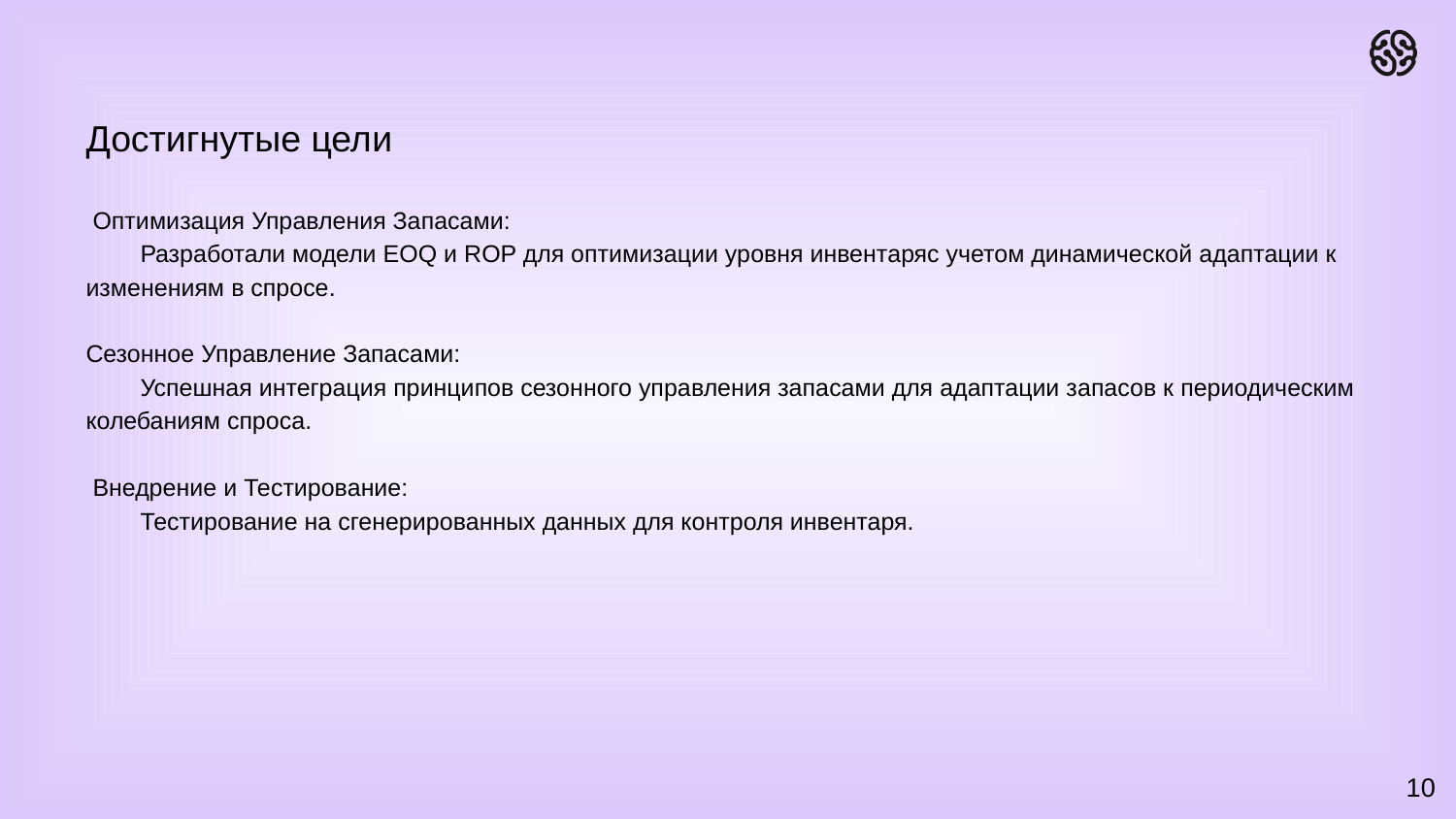

# Достигнутые цели
 Оптимизация Управления Запасами:
        Разработали модели EOQ и ROP для оптимизации уровня инвентаряс учетом динамической адаптации к изменениям в спросе.

Сезонное Управление Запасами:
        Успешная интеграция принципов сезонного управления запасами для адаптации запасов к периодическим колебаниям спроса.

 Внедрение и Тестирование:
        Тестирование на сгенерированных данных для контроля инвентаря.

10